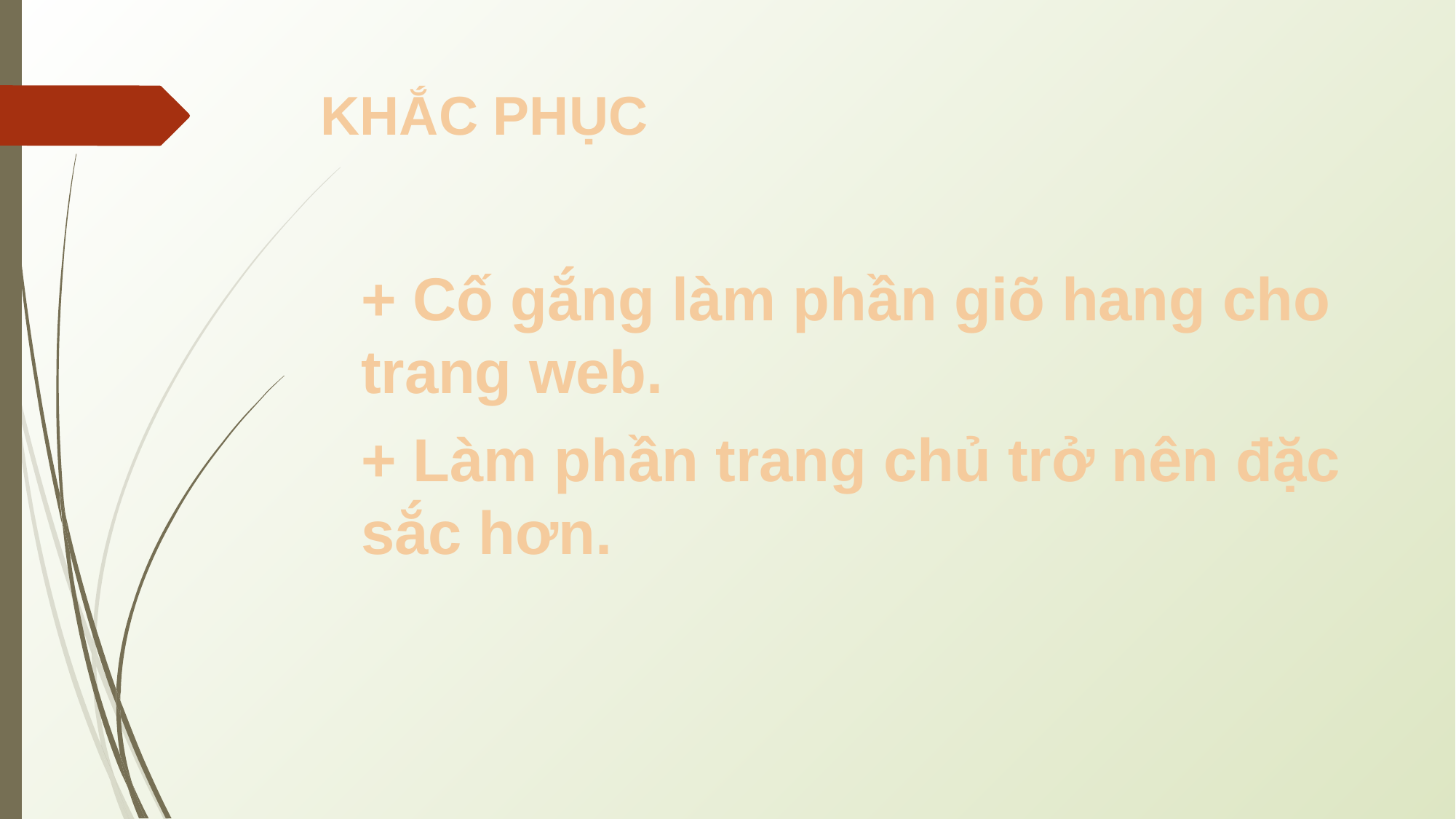

# KHẮC PHỤC
+ Cố gắng làm phần giõ hang cho trang web.
+ Làm phần trang chủ trở nên đặc sắc hơn.